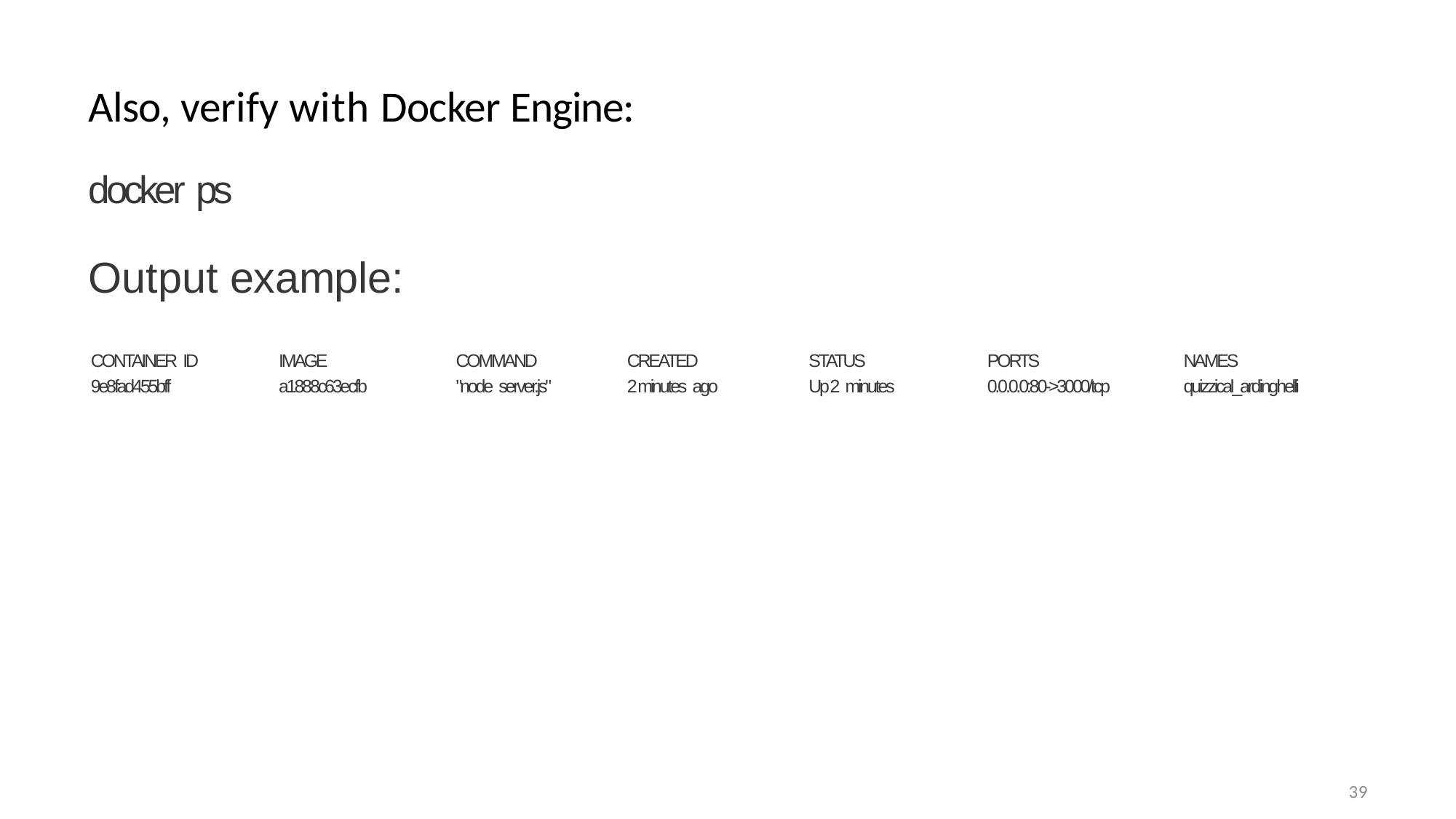

# Also, verify with Docker Engine:
docker ps

Output example:
| CONTAINER ID | IMAGE | COMMAND | CREATED | STATUS | PORTS | NAMES |
| --- | --- | --- | --- | --- | --- | --- |
| 9e8fad455bff | a1888c63ecfb | "node server.js" | 2 minutes ago | Up 2 minutes | 0.0.0.0:80->3000/tcp | quizzical\_ardinghelli |
39